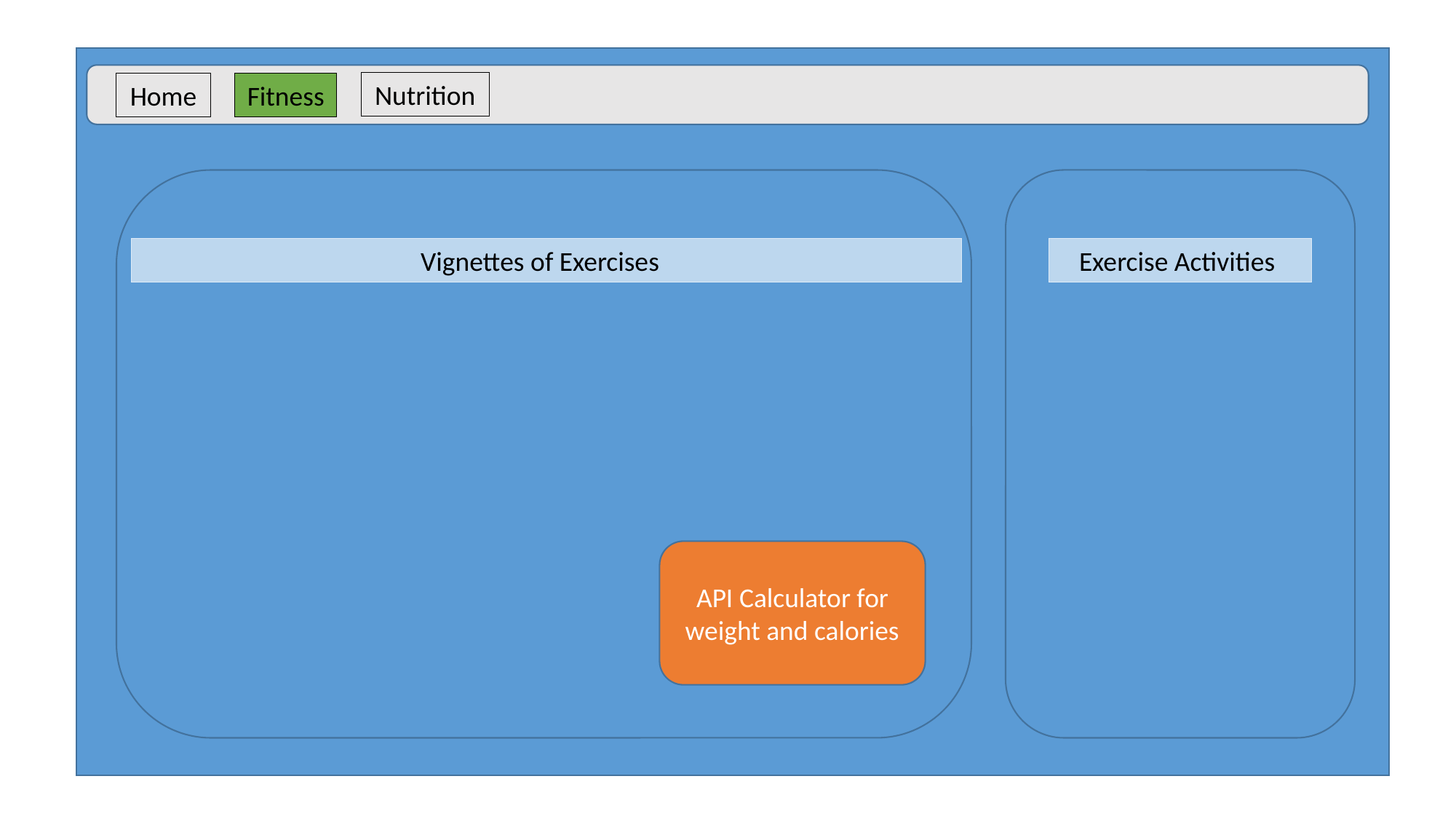

Nutrition
Home
Fitness

Vignettes of Exercises
Exercise Activities
API Calculator for weight and calories